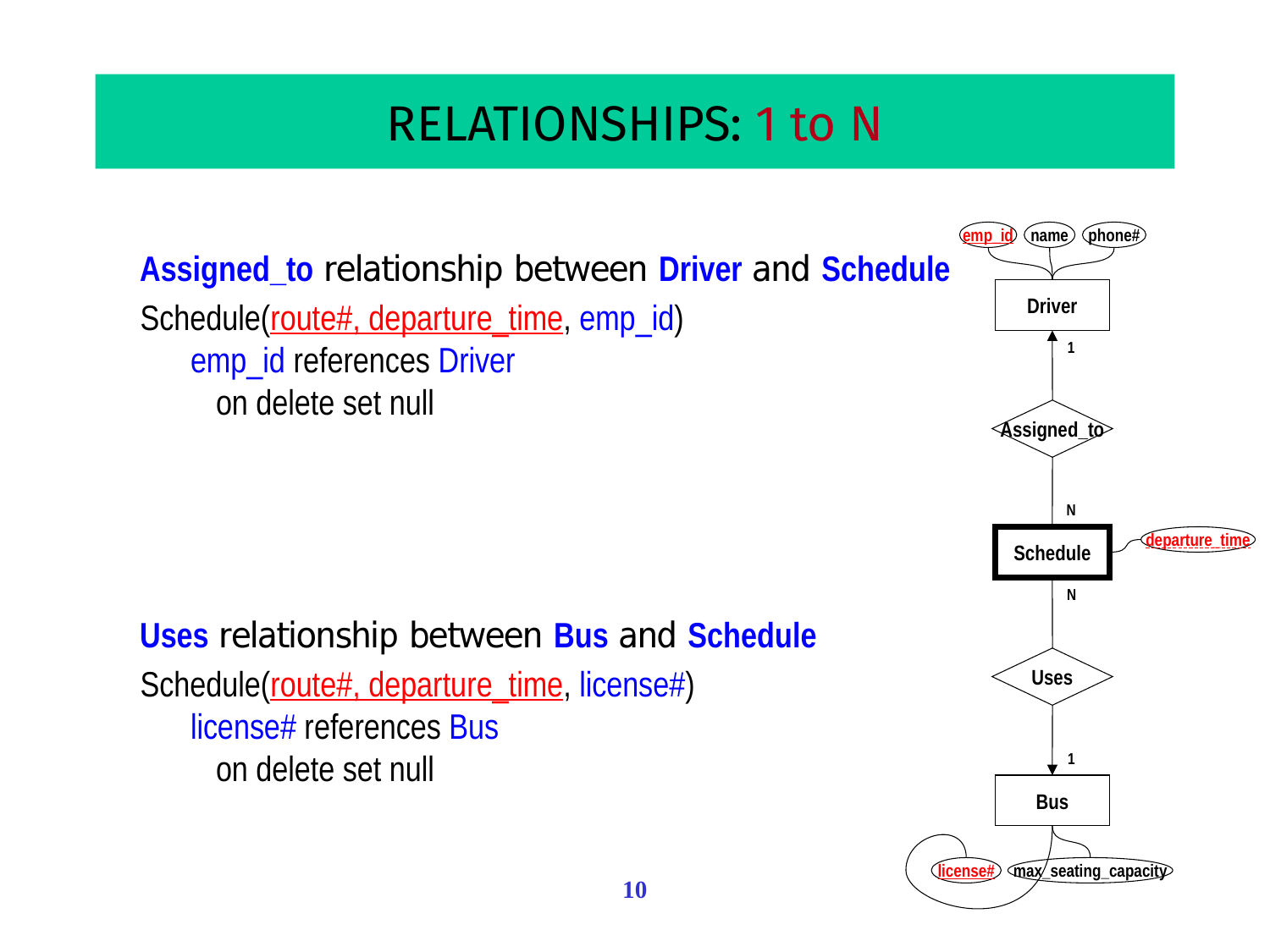

# RELATIONSHIPS: 1 to N
emp_id
name
phone#
Driver
1
Assigned_to
N
Schedule
departure_time
N
Uses
1
Bus
license#
max_seating_capacity
Assigned_to relationship between Driver and Schedule
Schedule(route#, departure_time, emp_id)
emp_id references Driver
on delete set null
Uses relationship between Bus and Schedule
Schedule(route#, departure_time, license#)
license# references Bus
on delete set null
10